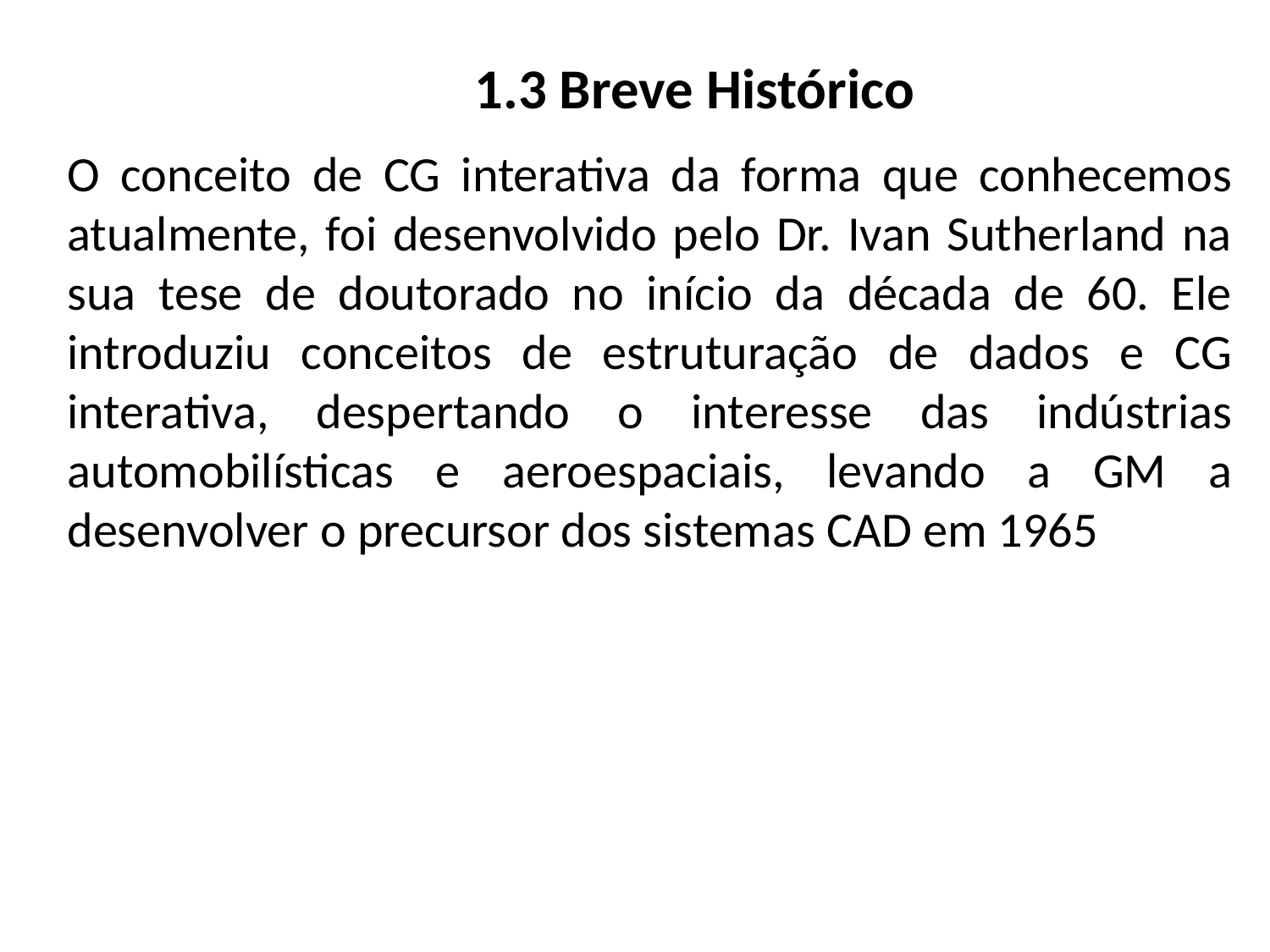

1.3 Breve Histórico

O conceito de CG interativa da forma que conhecemos atualmente, foi desenvolvido pelo Dr. Ivan Sutherland na sua tese de doutorado no início da década de 60. Ele introduziu conceitos de estruturação de dados e CG interativa, despertando o interesse das indústrias automobilísticas e aeroespaciais, levando a GM a desenvolver o precursor dos sistemas CAD em 1965